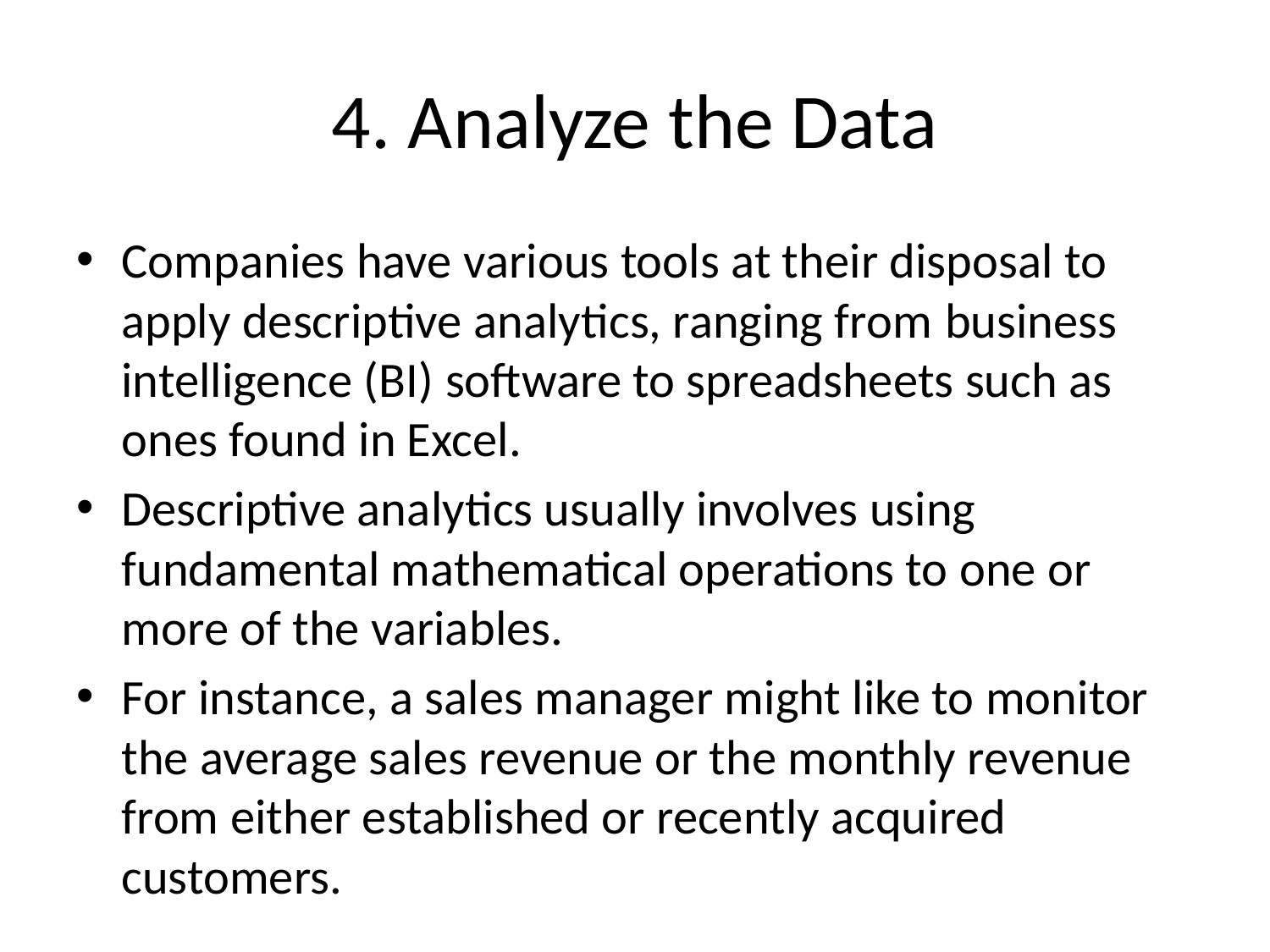

# 4. Analyze the Data
Companies have various tools at their disposal to apply descriptive analytics, ranging from business intelligence (BI) software to spreadsheets such as ones found in Excel.
Descriptive analytics usually involves using fundamental mathematical operations to one or more of the variables.
For instance, a sales manager might like to monitor the average sales revenue or the monthly revenue from either established or recently acquired customers.